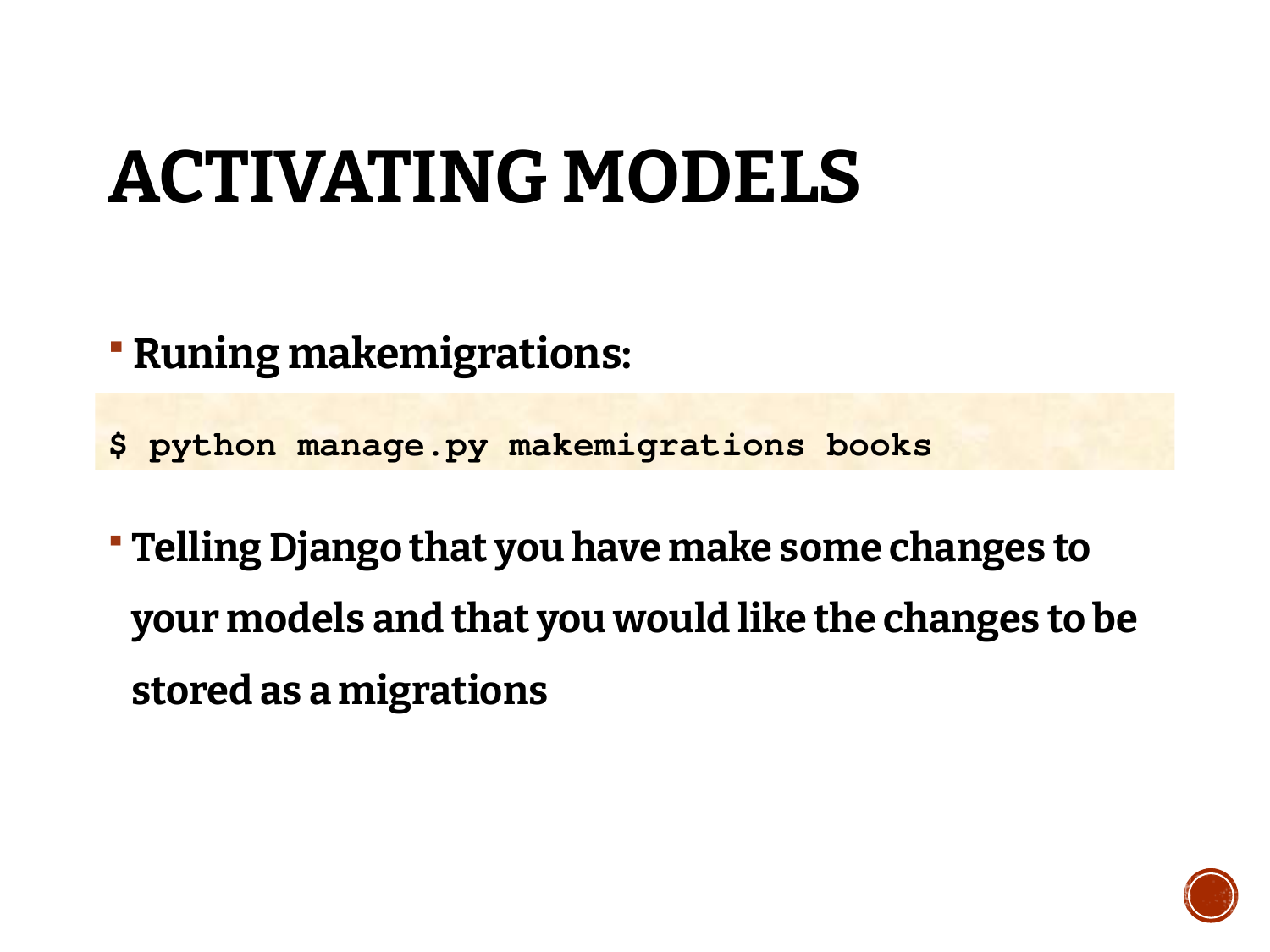

# Activating models
Runing makemigrations:
$ python manage.py makemigrations books
Telling Django that you have make some changes to your models and that you would like the changes to be stored as a migrations